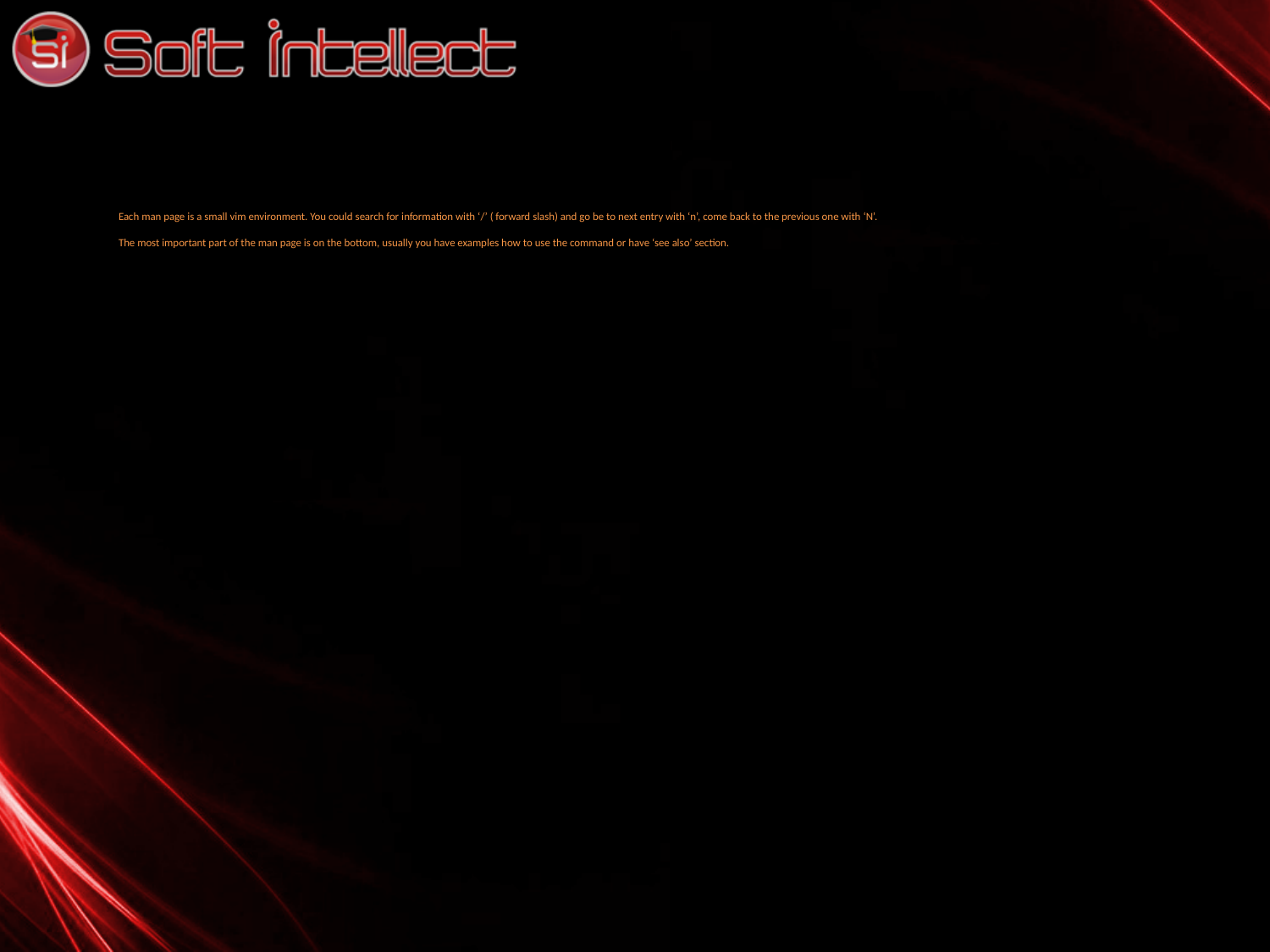

# Each man page is a small vim environment. You could search for information with ‘/’ ( forward slash) and go be to next entry with ‘n’, come back to the previous one with ‘N’. The most important part of the man page is on the bottom, usually you have examples how to use the command or have ‘see also’ section.